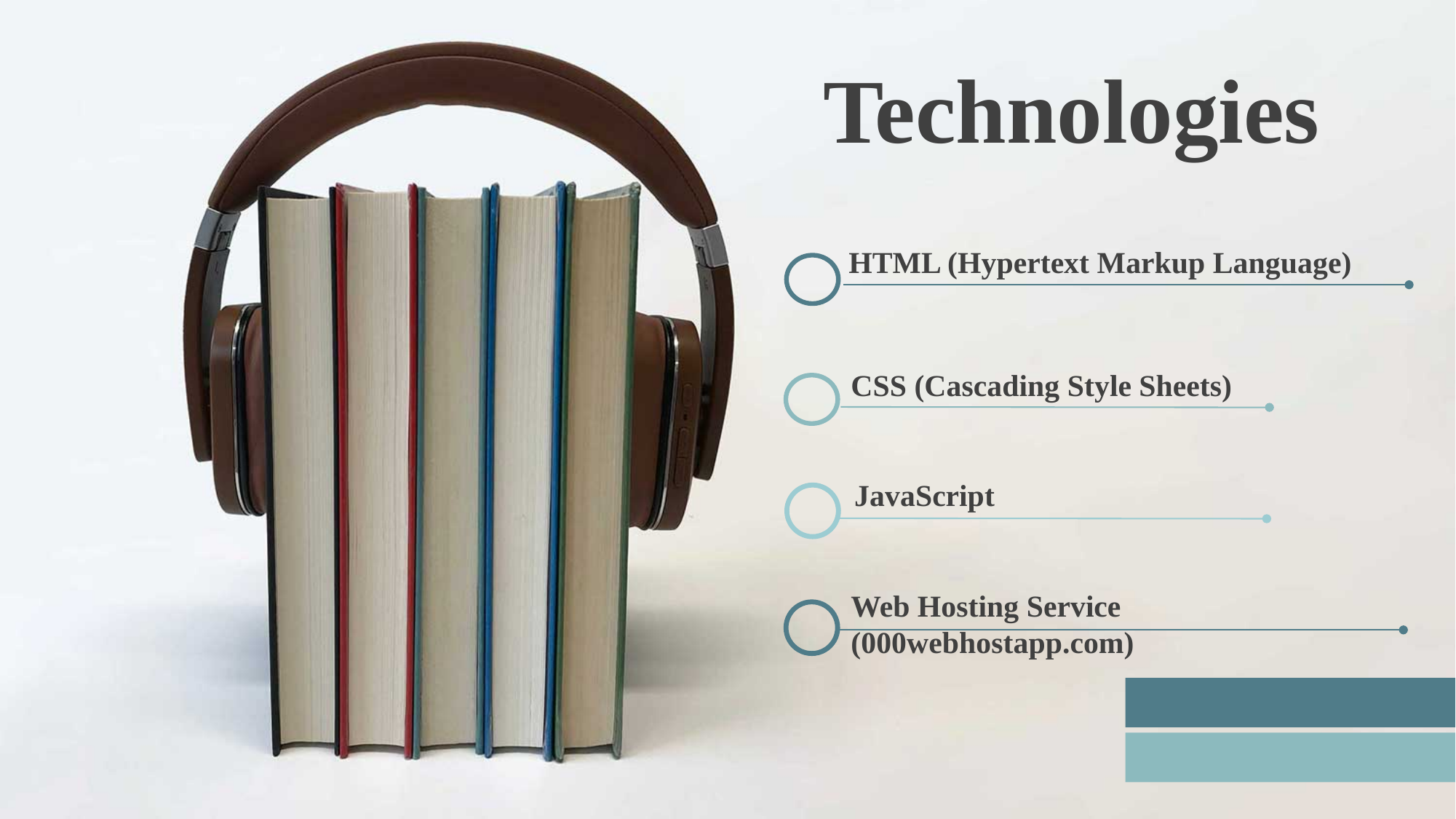

Technologies
HTML (Hypertext Markup Language)

CSS (Cascading Style Sheets)

JavaScript

Web Hosting Service (000webhostapp.com)